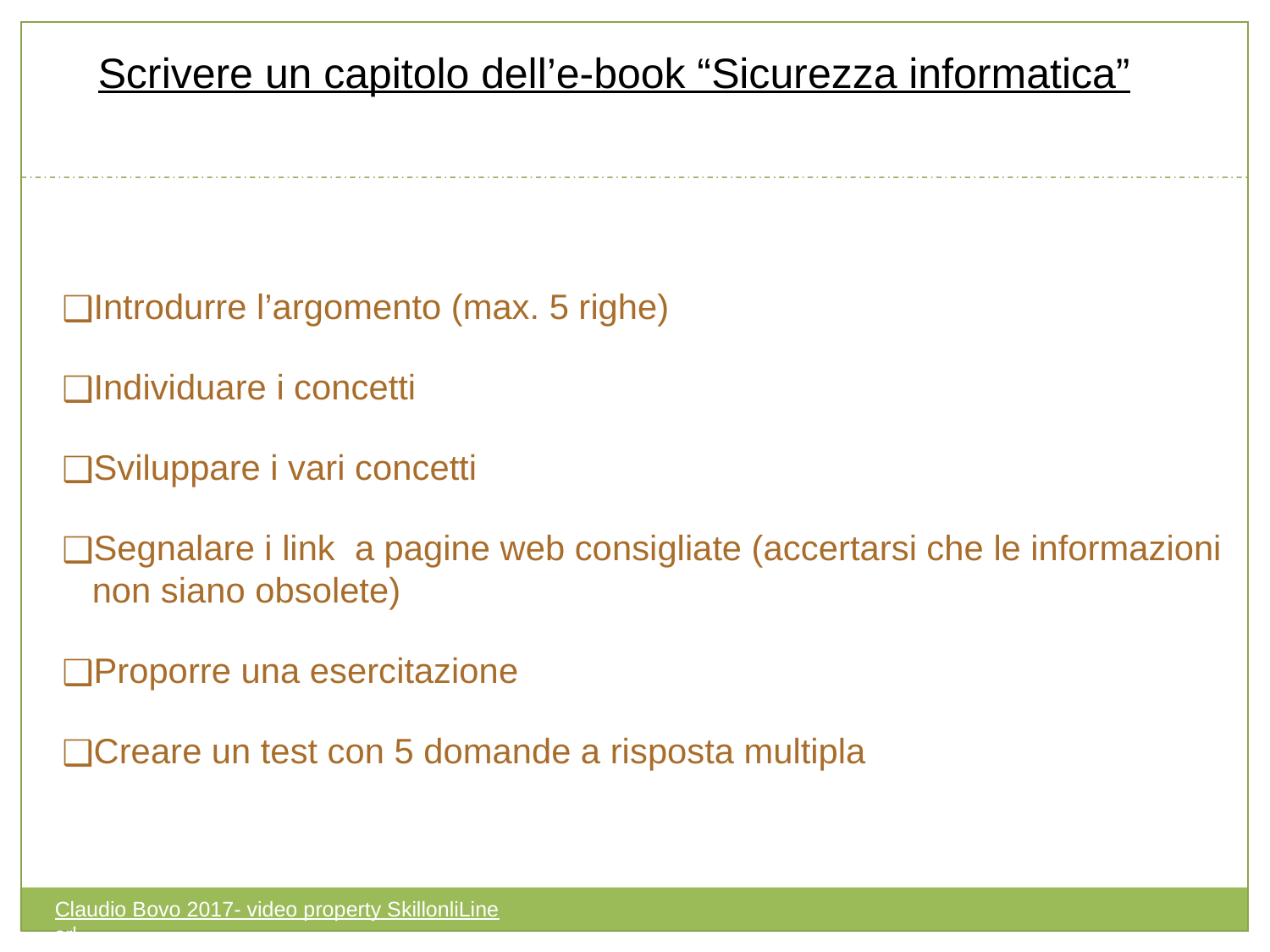

Scrivere un capitolo dell’e-book “Sicurezza informatica”
Introdurre l’argomento (max. 5 righe)

Individuare i concetti

Sviluppare i vari concetti

Segnalare i link  a pagine web consigliate (accertarsi che le informazioni non siano obsolete)

Proporre una esercitazione

Creare un test con 5 domande a risposta multipla
Claudio Bovo 2017- video property SkillonliLine srl